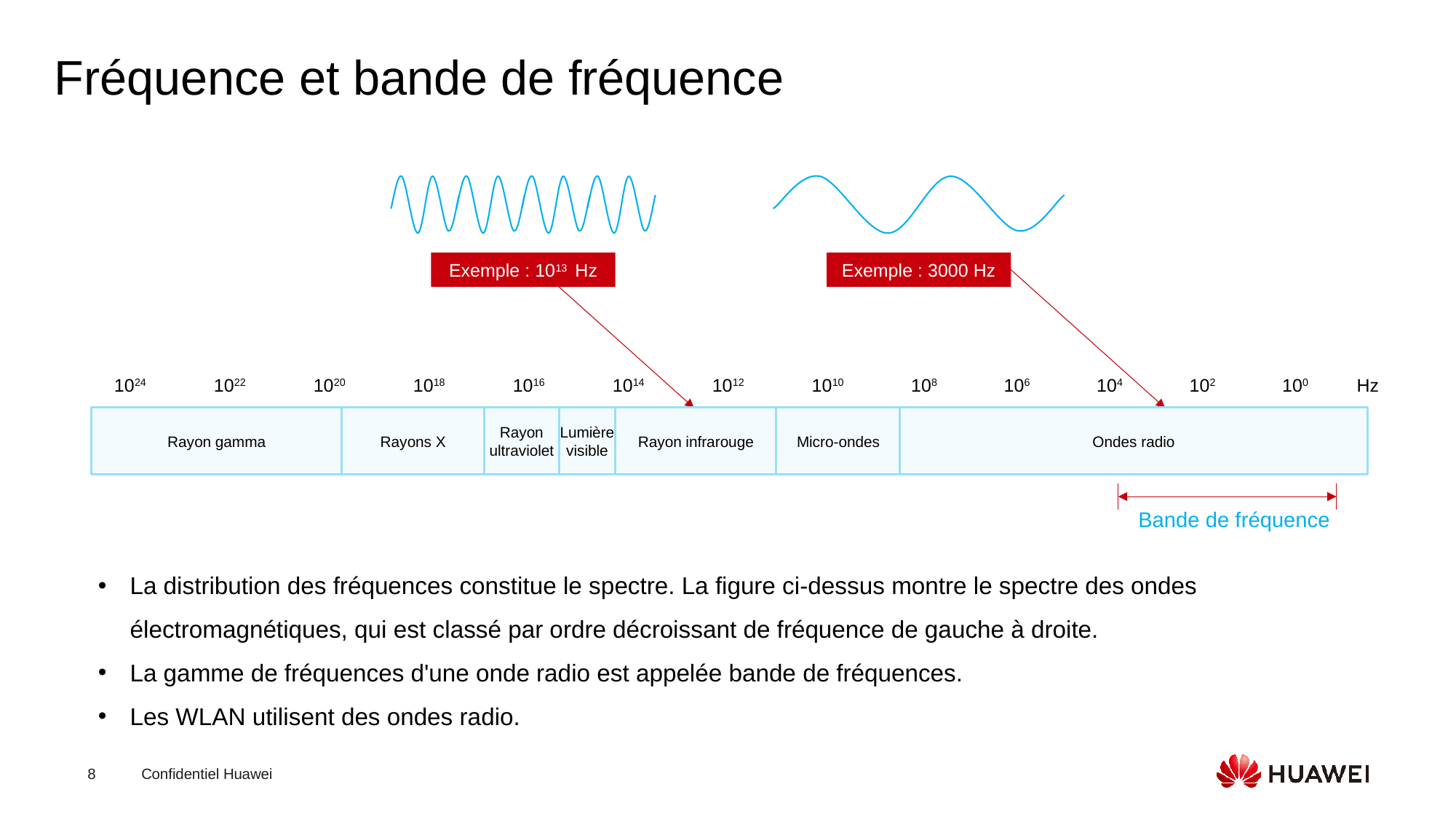

# Fréquence et bande de fréquence

Exemple : 1013  Hz
Exemple : 3000 Hz
1024
1022
1020
1018
1016
1014
1012
1010
108
106
104
102
100
Hz
Rayon gamma
Rayons X
Rayon ultraviolet
Lumière visible
Rayon infrarouge
Micro-ondes
Ondes radio
Bande de fréquence
La distribution des fréquences constitue le spectre. La figure ci-dessus montre le spectre des ondes électromagnétiques, qui est classé par ordre décroissant de fréquence de gauche à droite.
La gamme de fréquences d'une onde radio est appelée bande de fréquences.
Les WLAN utilisent des ondes radio.